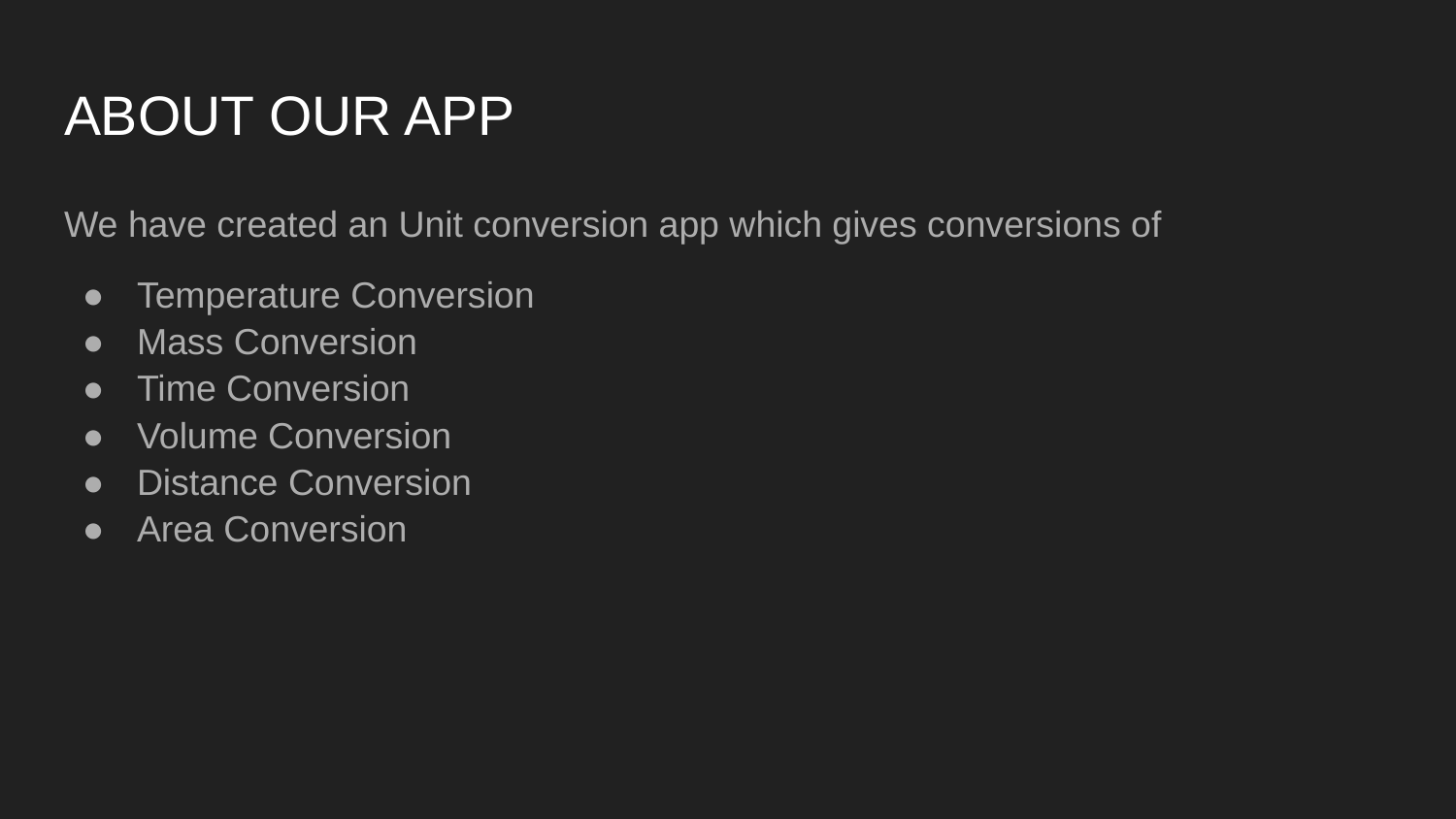

# ABOUT OUR APP
We have created an Unit conversion app which gives conversions of
Temperature Conversion
Mass Conversion
Time Conversion
Volume Conversion
Distance Conversion
Area Conversion